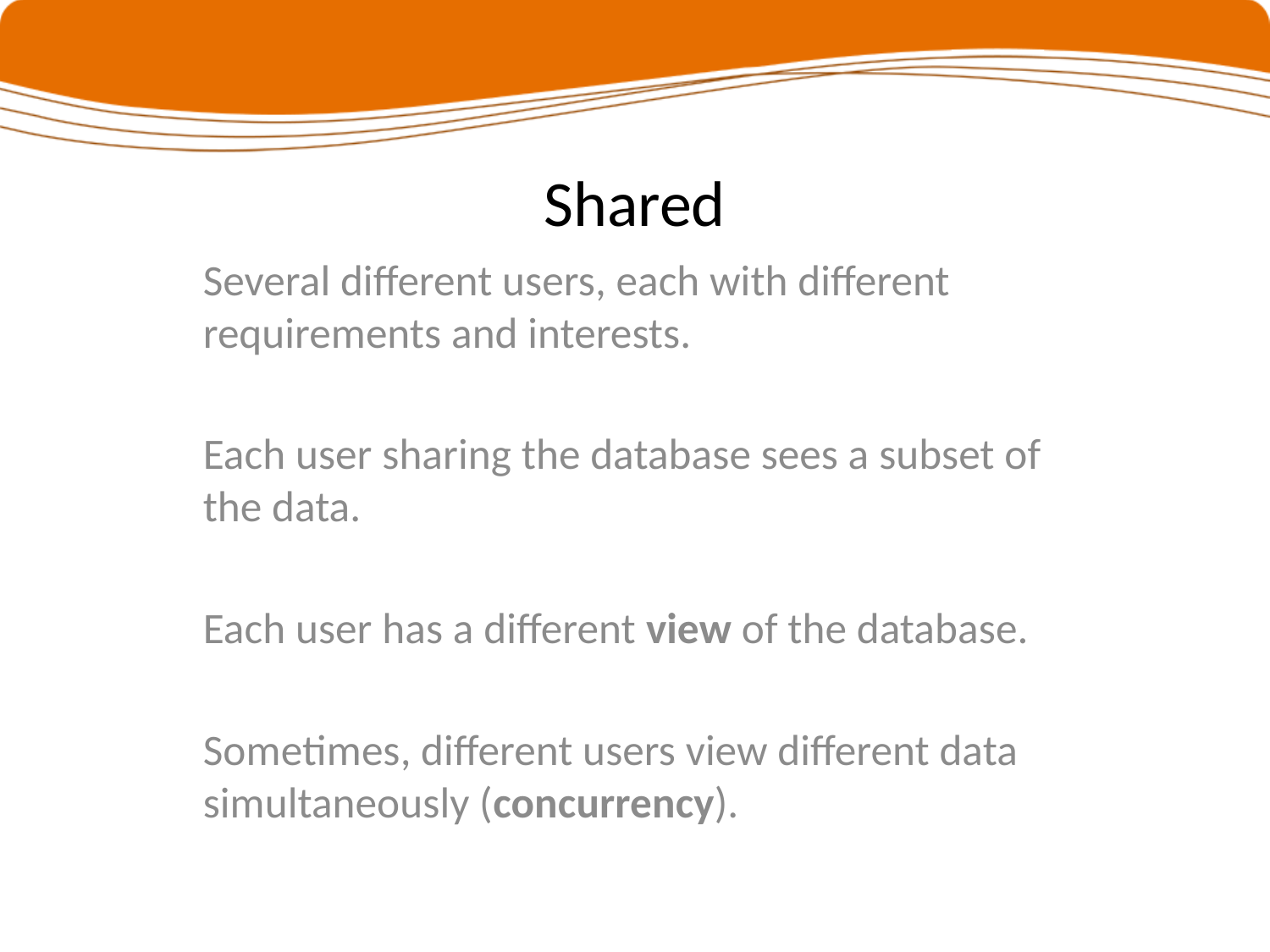

Shared
Several different users, each with different requirements and interests.

Each user sharing the database sees a subset of the data.

Each user has a different view of the database.

Sometimes, different users view different data simultaneously (concurrency).